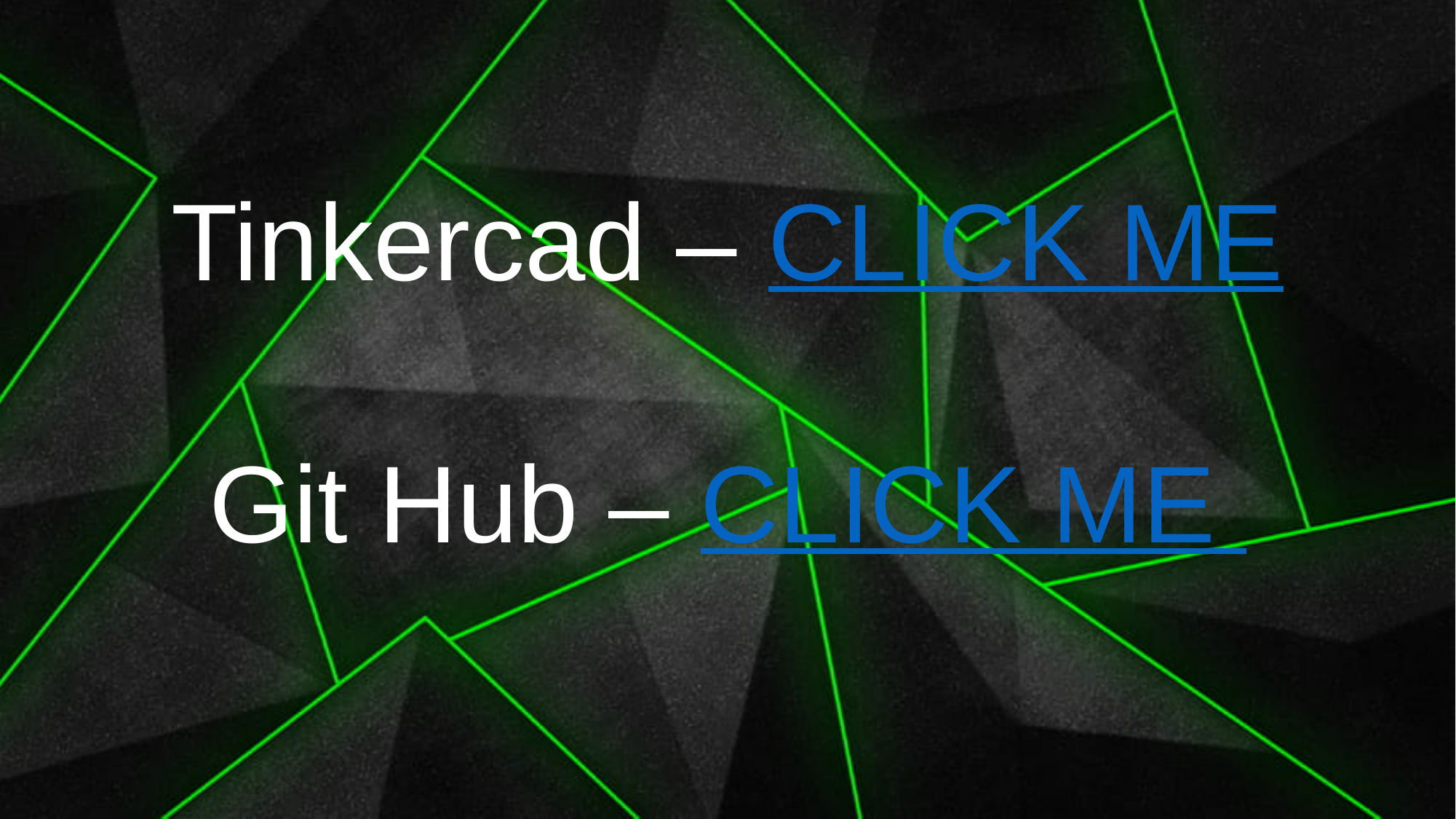

Tinkercad – CLICK ME

Git Hub – CLICK ME